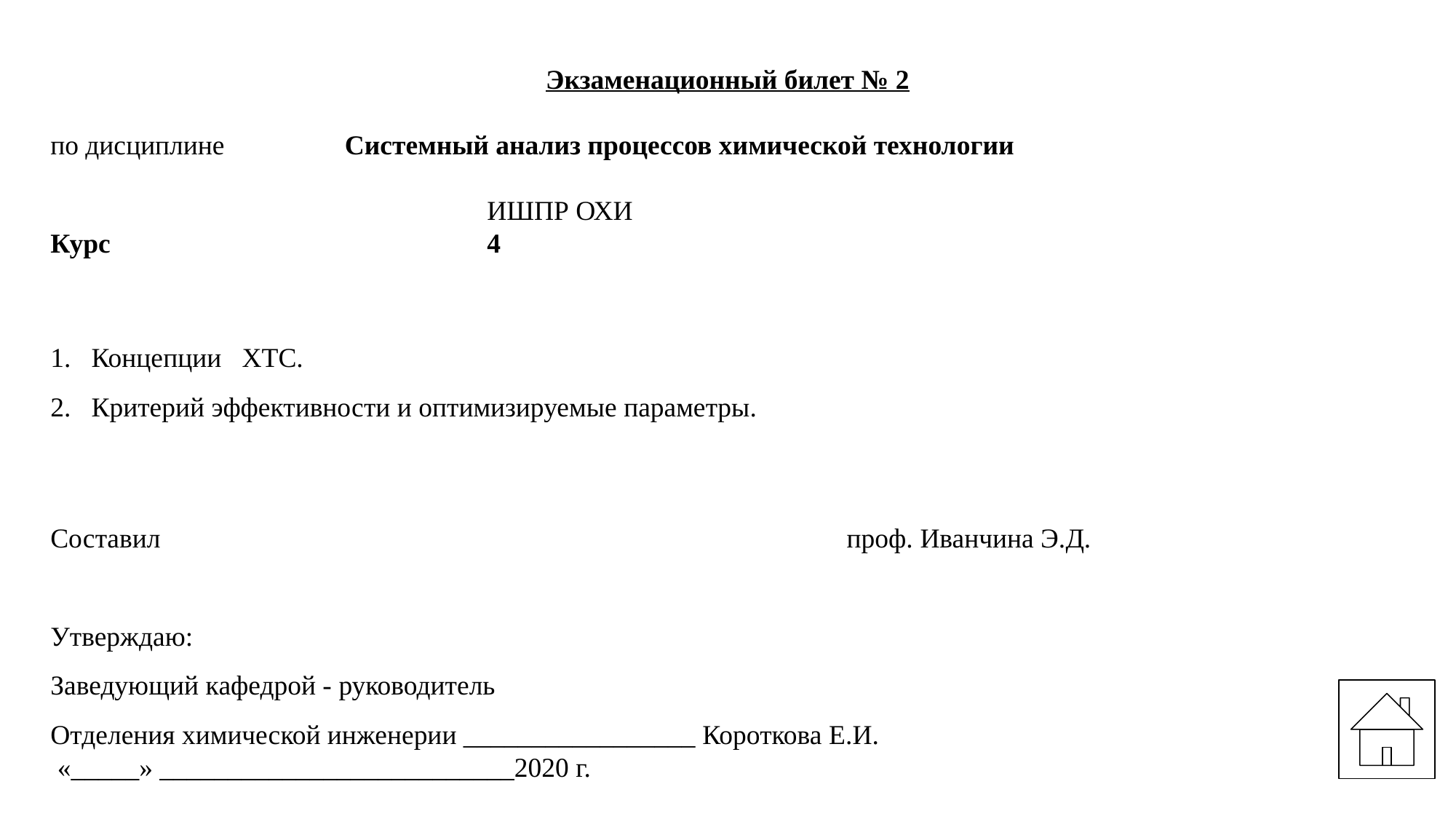

Экзаменационный билет № 2

по дисциплине	           Системный анализ процессов химической технологии

			ИШПР ОХИ
Курс			4

Концепции   ХТС.
Критерий эффективности и оптимизируемые параметры.

Составил							проф. Иванчина Э.Д.

Утверждаю:
Заведующий кафедрой - руководитель
Отделения химической инженерии _________________ Короткова Е.И.
 «_____» __________________________2020 г.